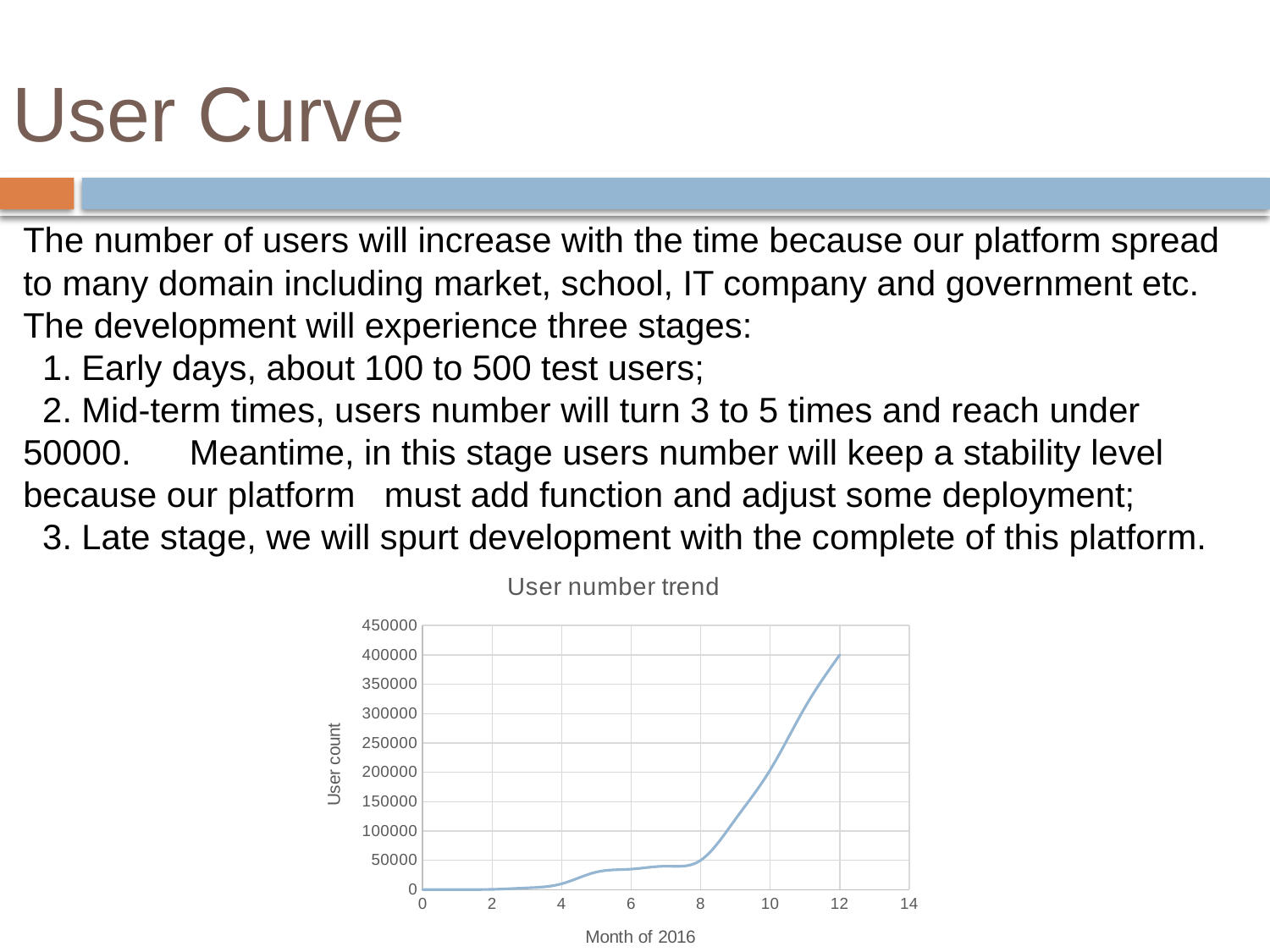

# User Curve
The number of users will increase with the time because our platform spread to many domain including market, school, IT company and government etc. The development will experience three stages:
  1. Early days, about 100 to 500 test users;
  2. Mid-term times, users number will turn 3 to 5 times and reach under 50000.      Meantime, in this stage users number will keep a stability level because our platform   must add function and adjust some deployment;
  3. Late stage, we will spurt development with the complete of this platform.

### Chart: User number trend

| Category | user number trend |
|---|---|